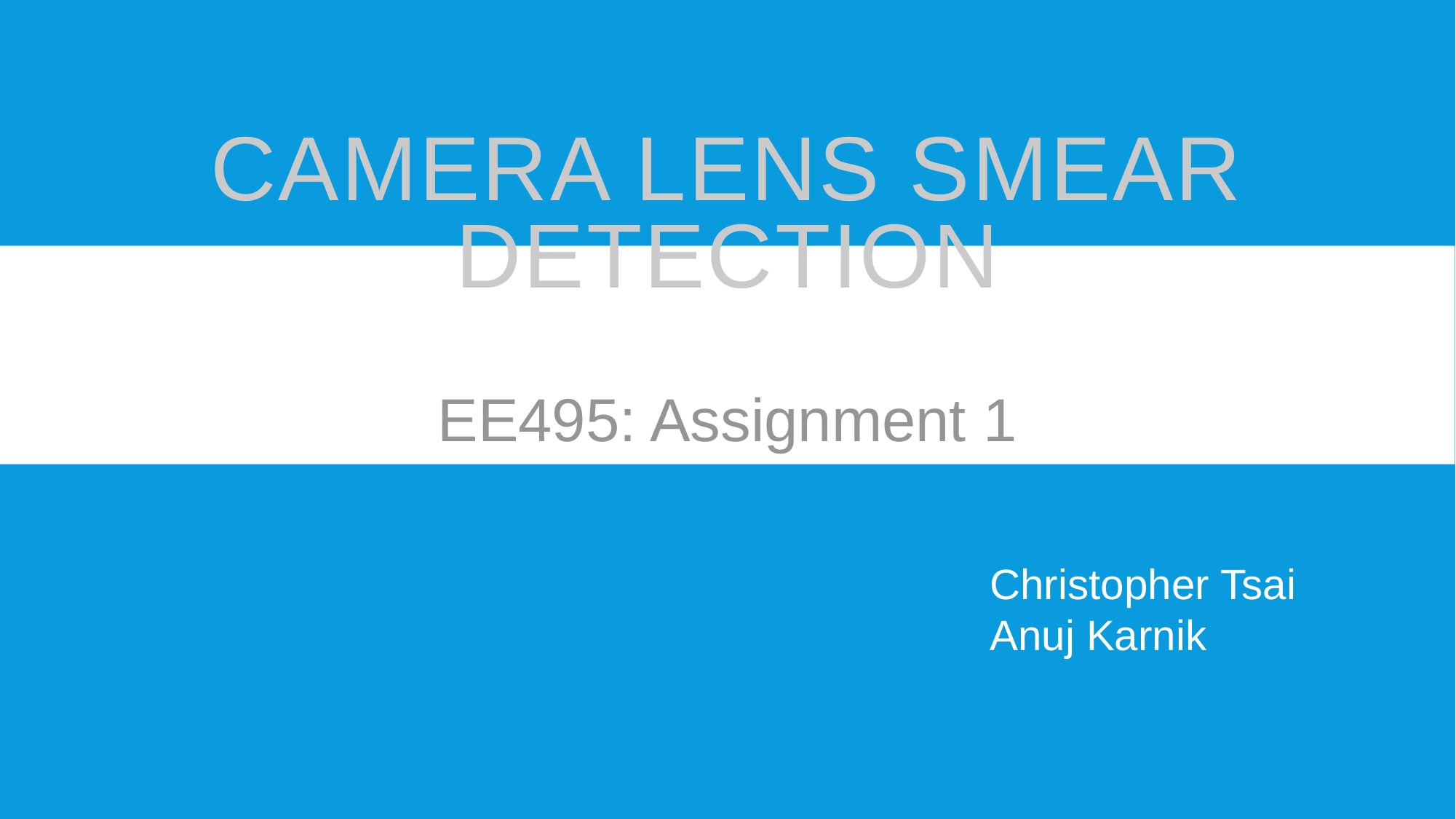

# Camera Lens Smear Detection
EE495: Assignment 1
Christopher Tsai
Anuj Karnik